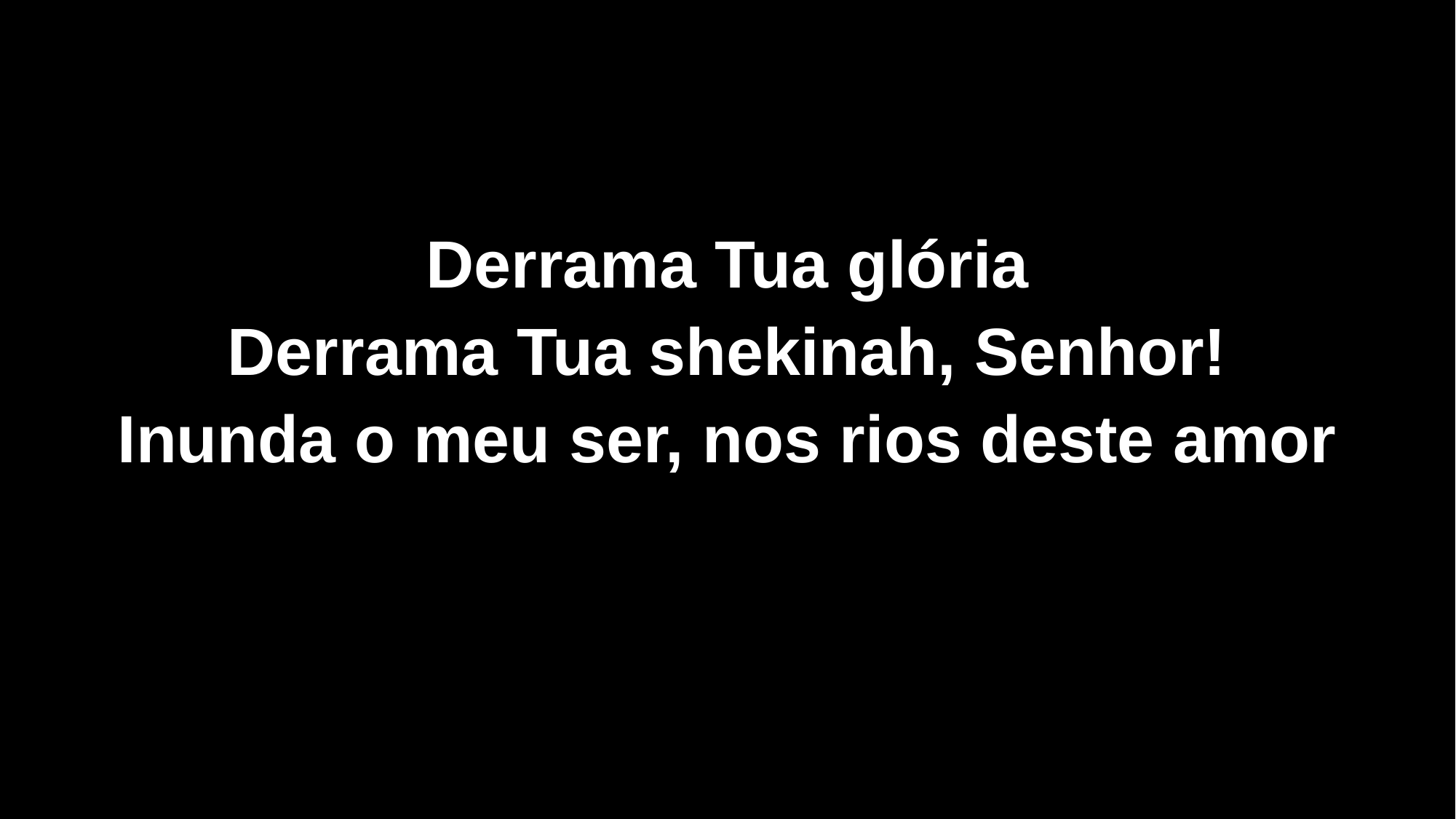

Derrama Tua glória
Derrama Tua shekinah, Senhor!
Inunda o meu ser, nos rios deste amor